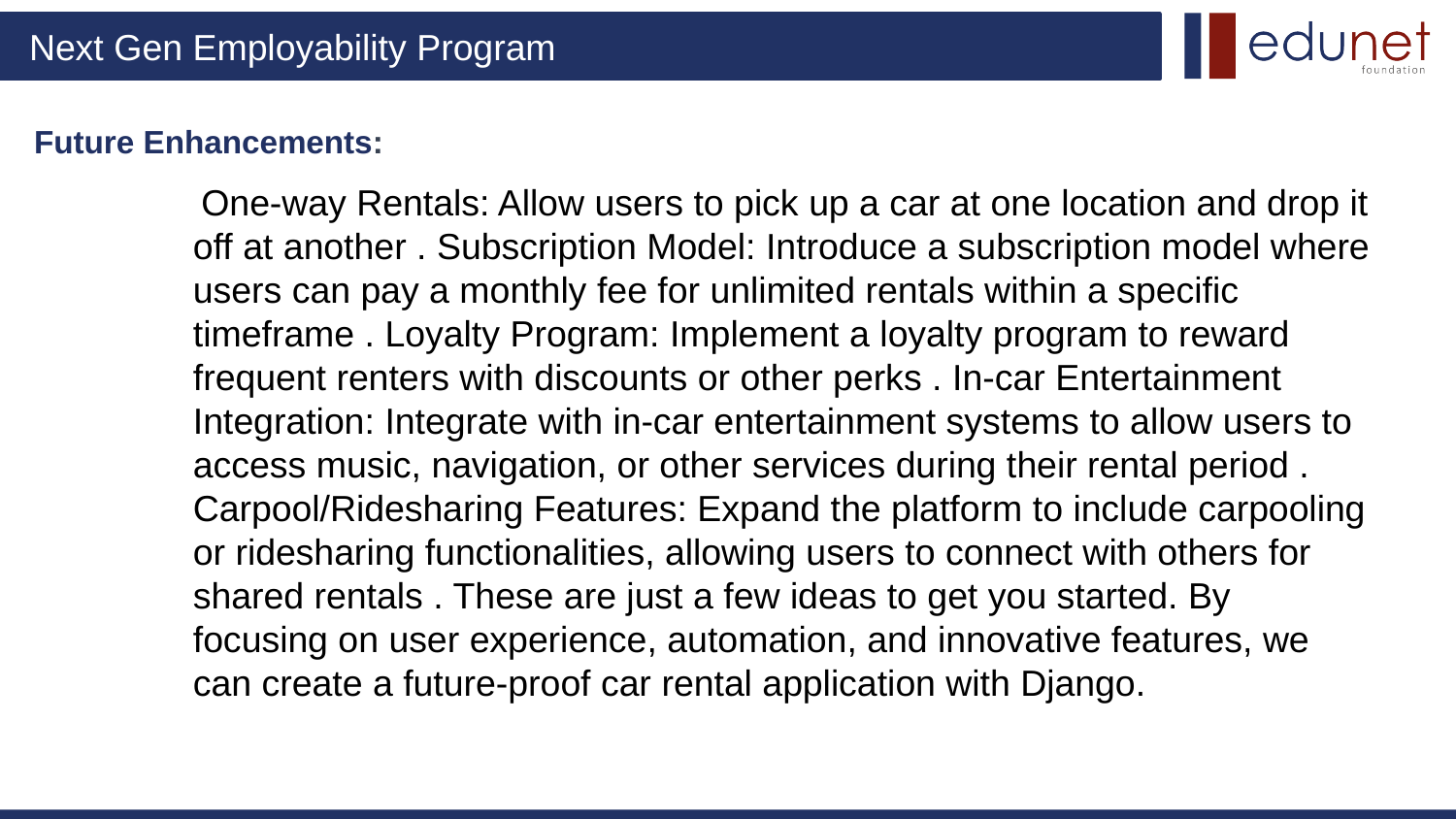

# Future Enhancements:
 One-way Rentals: Allow users to pick up a car at one location and drop it off at another . Subscription Model: Introduce a subscription model where users can pay a monthly fee for unlimited rentals within a specific timeframe . Loyalty Program: Implement a loyalty program to reward frequent renters with discounts or other perks . In-car Entertainment Integration: Integrate with in-car entertainment systems to allow users to access music, navigation, or other services during their rental period . Carpool/Ridesharing Features: Expand the platform to include carpooling or ridesharing functionalities, allowing users to connect with others for shared rentals . These are just a few ideas to get you started. By focusing on user experience, automation, and innovative features, we can create a future-proof car rental application with Django.